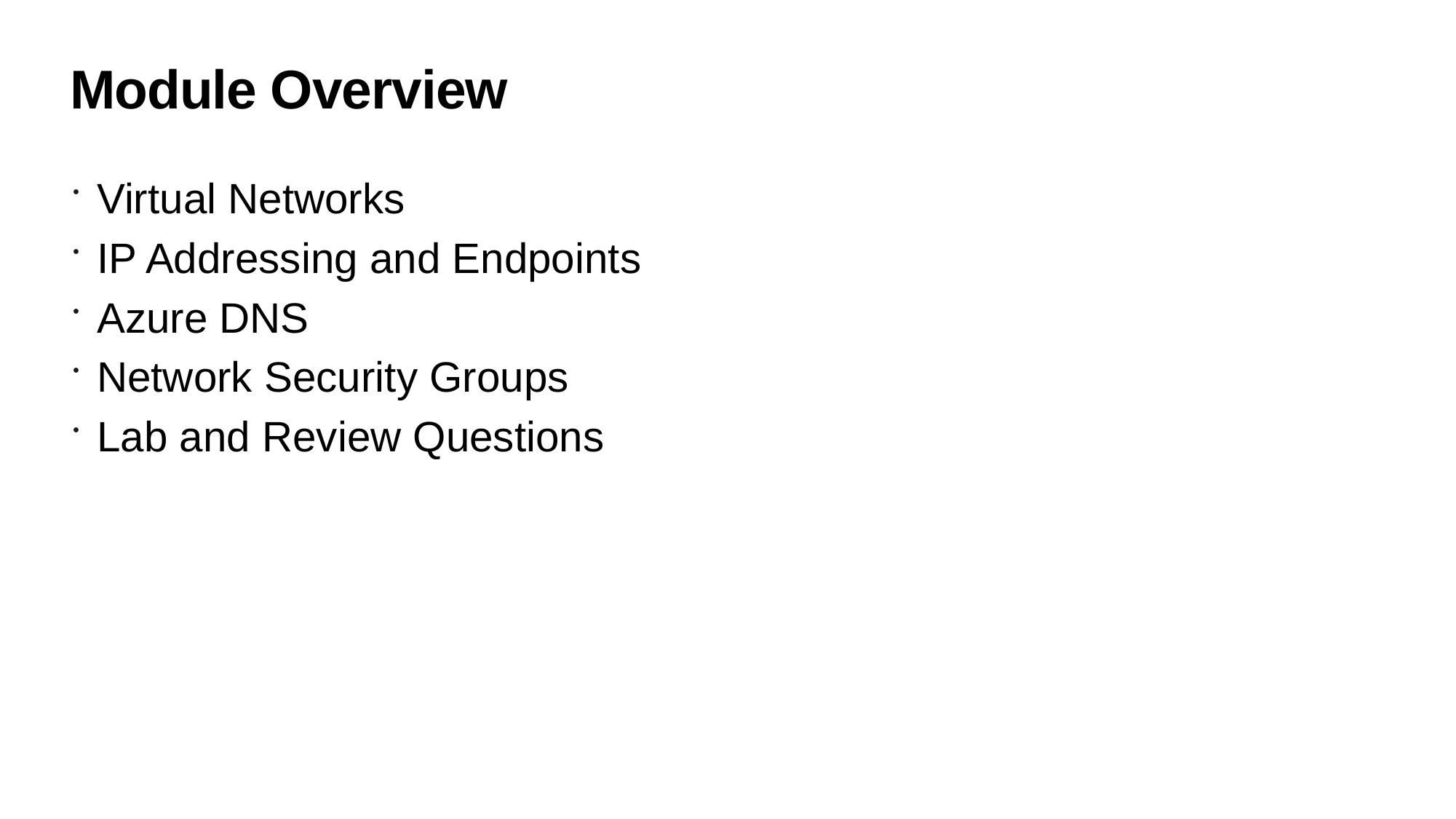

# Module Overview
Virtual Networks
IP Addressing and Endpoints
Azure DNS
Network Security Groups
Lab and Review Questions